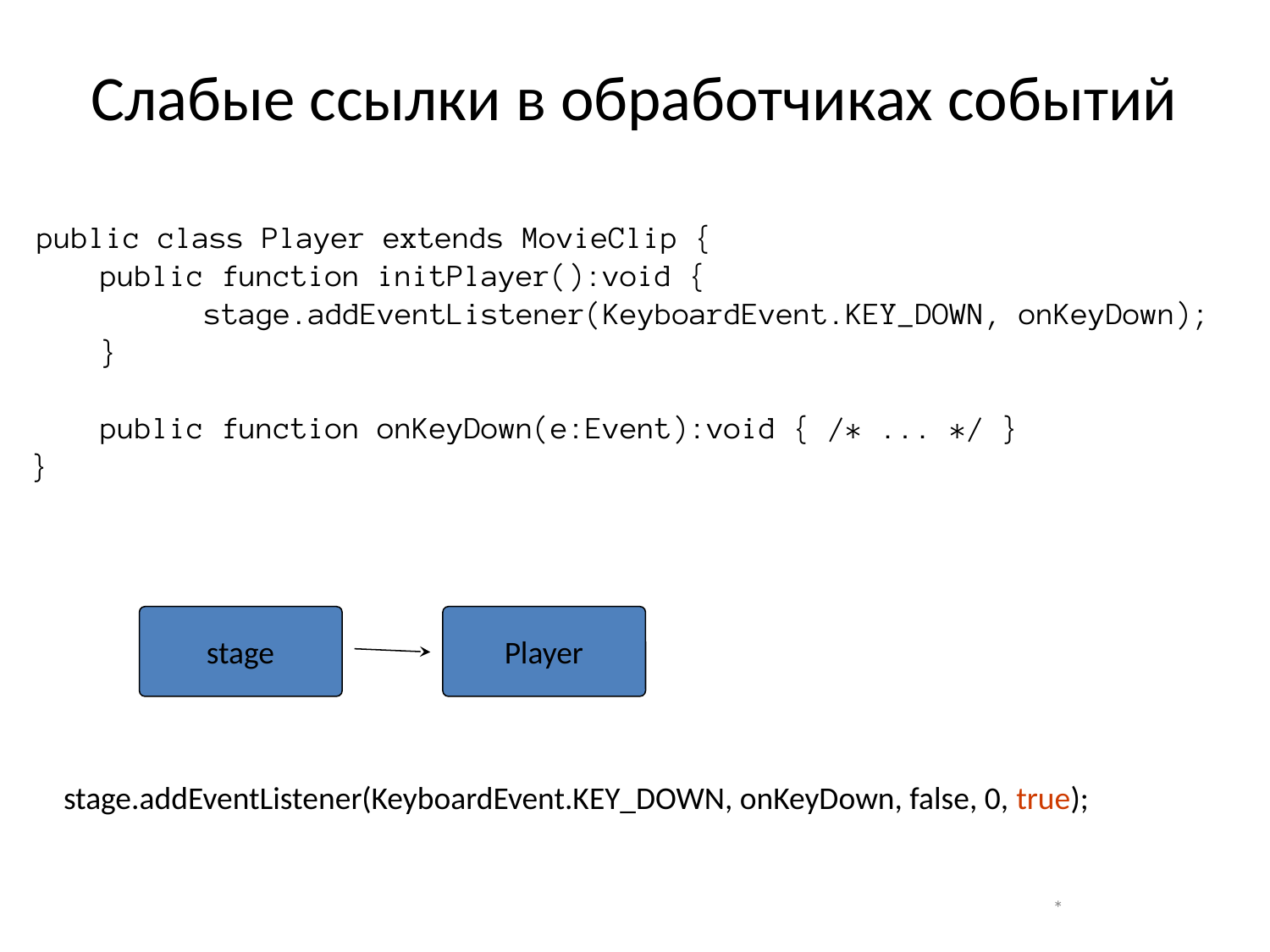

# Слабые ссылки в обработчиках событий
public class Player extends MovieClip {
public function initPlayer():void {
      stage.addEventListener(KeyboardEvent.KEY_DOWN, onKeyDown);  }

public function onKeyDown(e:Event):void { /* ... */ }
}
stage
Player
stage.addEventListener(KeyboardEvent.KEY_DOWN, onKeyDown, false, 0, true);